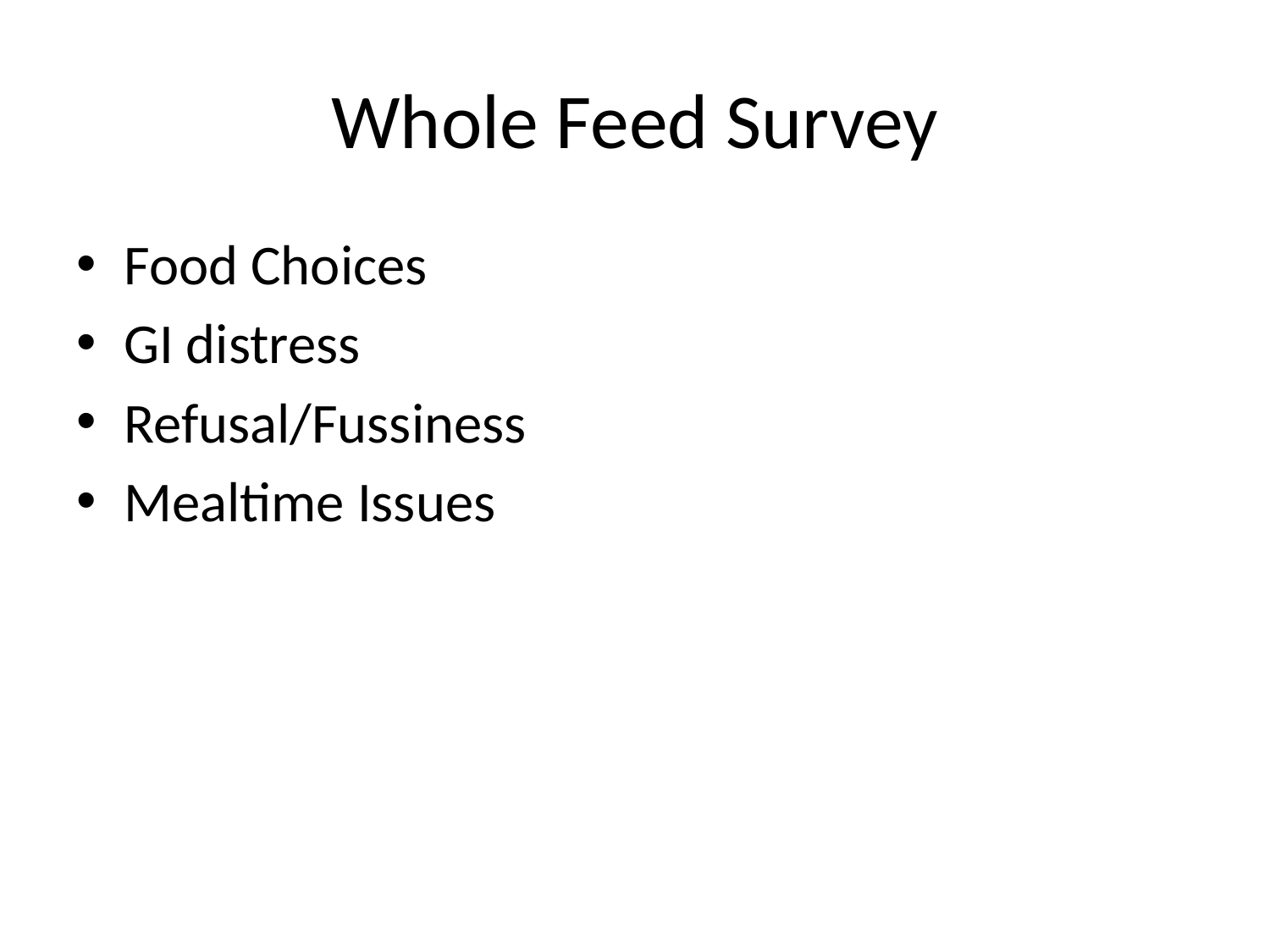

# Whole Feed Survey
Food Choices
GI distress
Refusal/Fussiness
Mealtime Issues